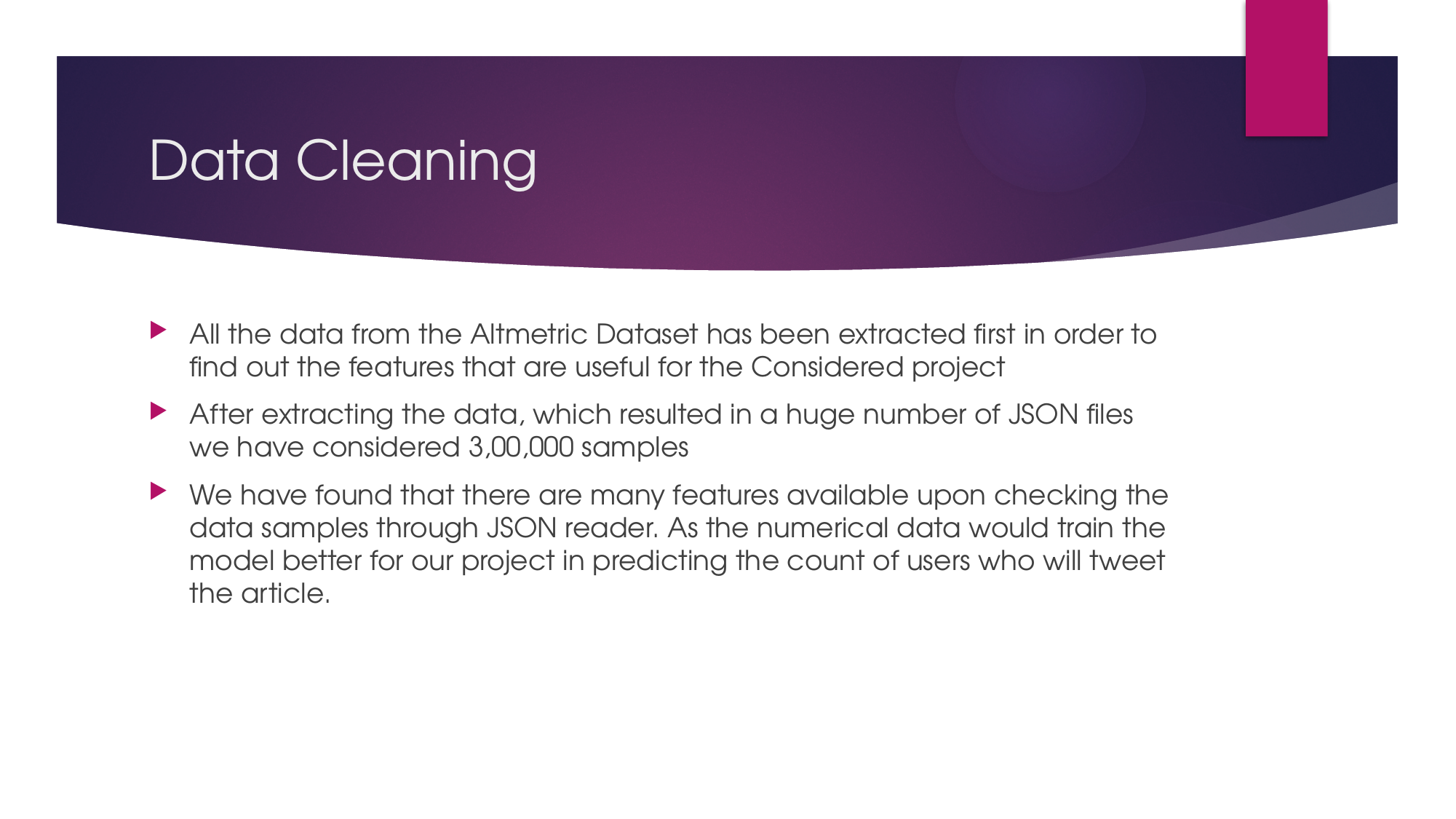

# Data Cleaning
All the data from the Altmetric Dataset has been extracted first in order to find out the features that are useful for the Considered project
After extracting the data, which resulted in a huge number of JSON files we have considered 3,00,000 samples
We have found that there are many features available upon checking the data samples through JSON reader. As the numerical data would train the model better for our project in predicting the count of users who will tweet the article.